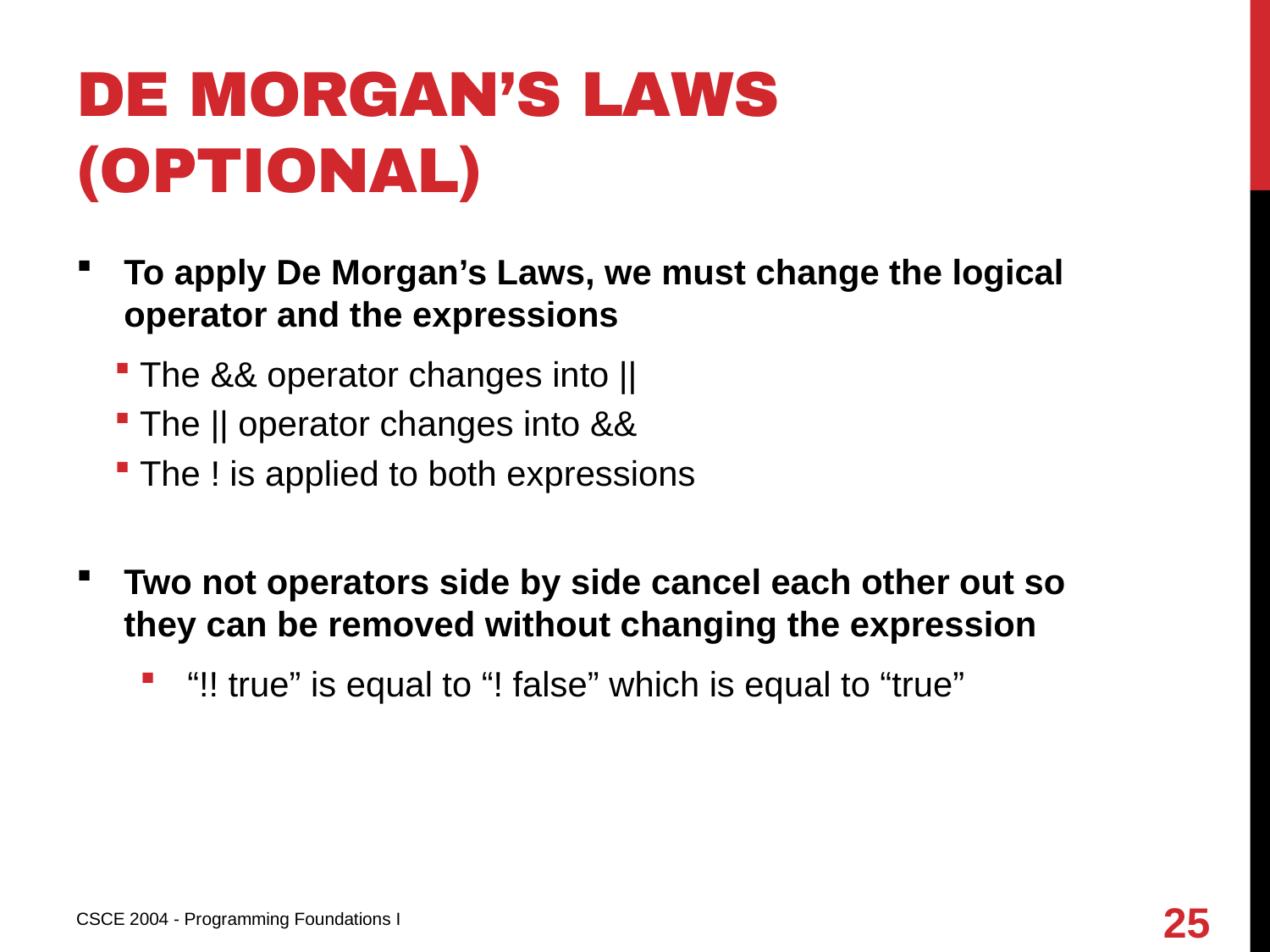

# De morgan’s laws (optional)
To apply De Morgan’s Laws, we must change the logical operator and the expressions
The && operator changes into ||
The || operator changes into &&
The ! is applied to both expressions

Two not operators side by side cancel each other out so they can be removed without changing the expression
“!! true” is equal to “! false” which is equal to “true”
25
CSCE 2004 - Programming Foundations I